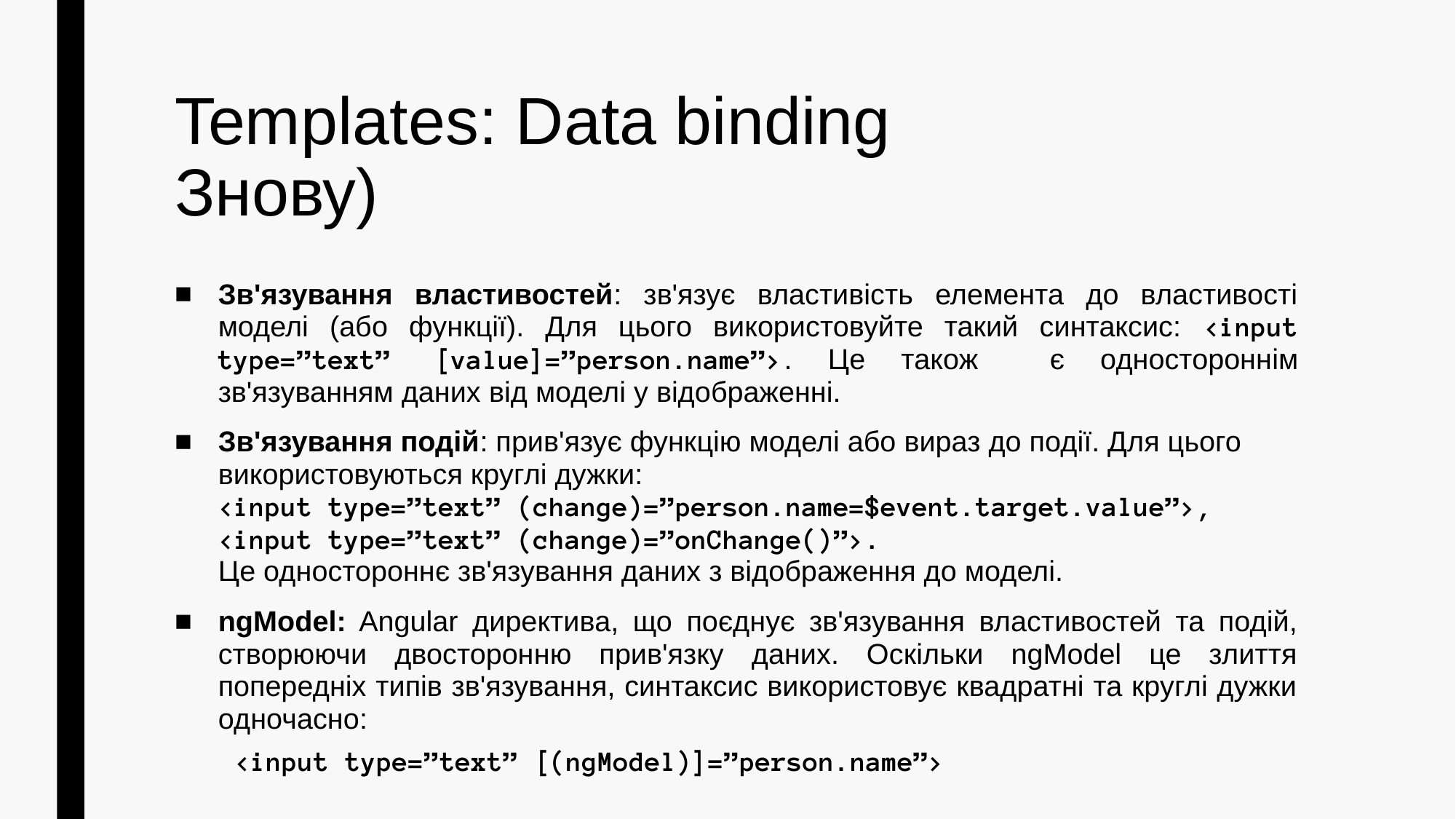

# Templates: Data binding Знову)
Зв'язування властивостей: зв'язує властивість елемента до властивості моделі (або функції). Для цього використовуйте такий синтаксис: <input type=”text” [value]=”person.name”>. Це також  є одностороннім зв'язуванням даних від моделі у відображенні.
Зв'язування подій: прив'язує функцію моделі або вираз до події. Для цього використовуються круглі дужки:
<input type=”text” (change)=”person.name=$event.target.value”>,
<input type=”text” (change)=”onChange()”>.
Це одностороннє зв'язування даних з відображення до моделі.
ngModel: Angular директива, що поєднує зв'язування властивостей та подій, створюючи двосторонню прив'язку даних. Оскільки ngModel це злиття попередніх типів зв'язування, синтаксис використовує квадратні та круглі дужки одночасно:
	<input type=”text” [(ngModel)]=”person.name”>